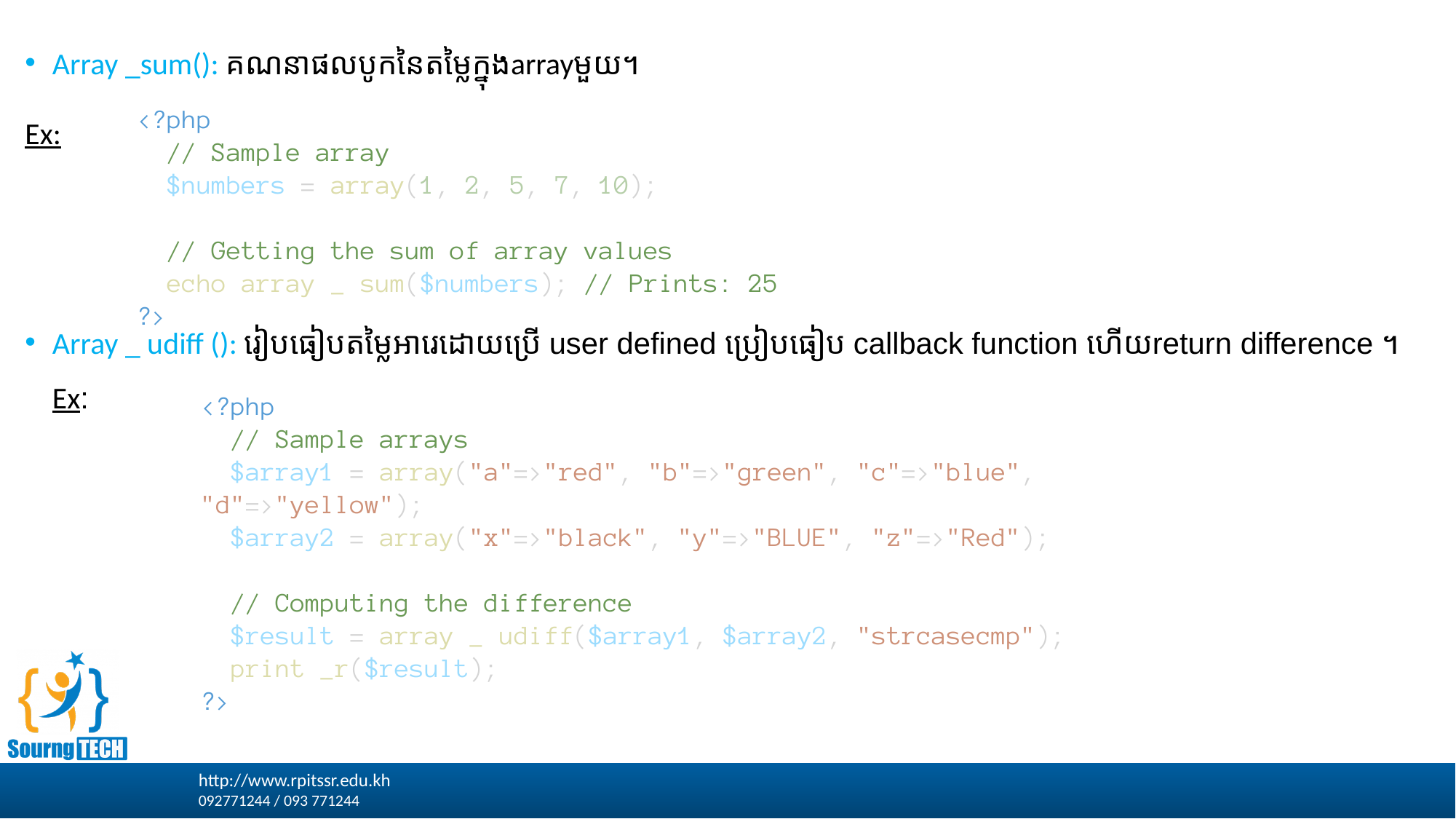

Array _sum(): គណនាផលបូកនៃតម្លៃក្នុងarrayមួយ។
Ex:

Array _ udiff (): រៀបធៀបតម្លៃអារេដោយប្រើ user defined ប្រៀបធៀប callback function ហើយreturn difference ។Ex:
<?php
  // Sample array
  $numbers = array(1, 2, 5, 7, 10);
  // Getting the sum of array values
  echo array _ sum($numbers); // Prints: 25
?>
<?php
  // Sample arrays
  $array1 = array("a"=>"red", "b"=>"green", "c"=>"blue", "d"=>"yellow");
  $array2 = array("x"=>"black", "y"=>"BLUE", "z"=>"Red");
  // Computing the difference
  $result = array _ udiff($array1, $array2, "strcasecmp");
  print _r($result);
?>